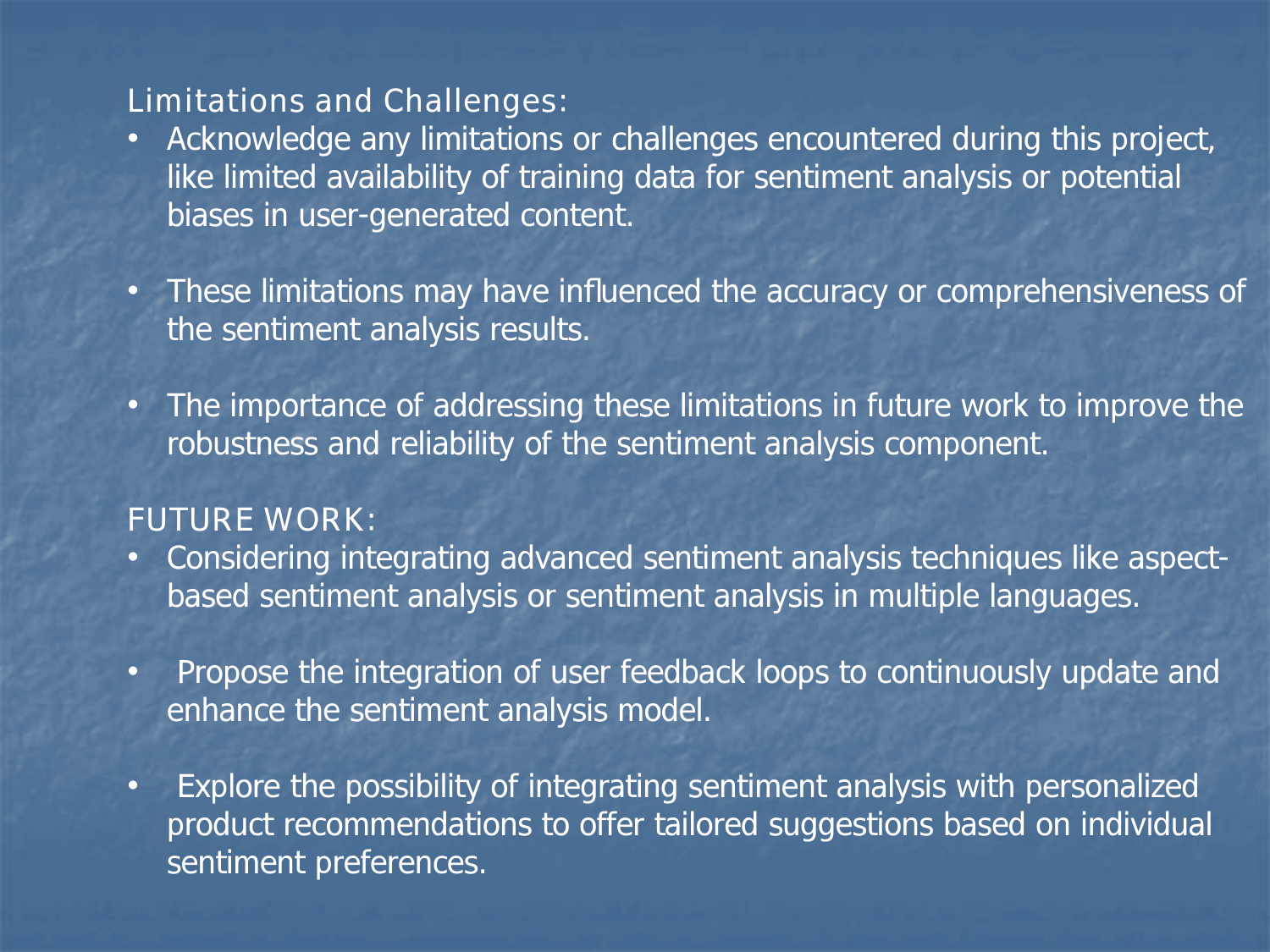

Limitations and Challenges:
Acknowledge any limitations or challenges encountered during this project, like limited availability of training data for sentiment analysis or potential biases in user-generated content.

These limitations may have influenced the accuracy or comprehensiveness of the sentiment analysis results.

The importance of addressing these limitations in future work to improve the robustness and reliability of the sentiment analysis component.

FUTURE WORK:
Considering integrating advanced sentiment analysis techniques like aspect-based sentiment analysis or sentiment analysis in multiple languages.

 Propose the integration of user feedback loops to continuously update and    enhance the sentiment analysis model.

 Explore the possibility of integrating sentiment analysis with personalized product recommendations to offer tailored suggestions based on individual sentiment preferences.